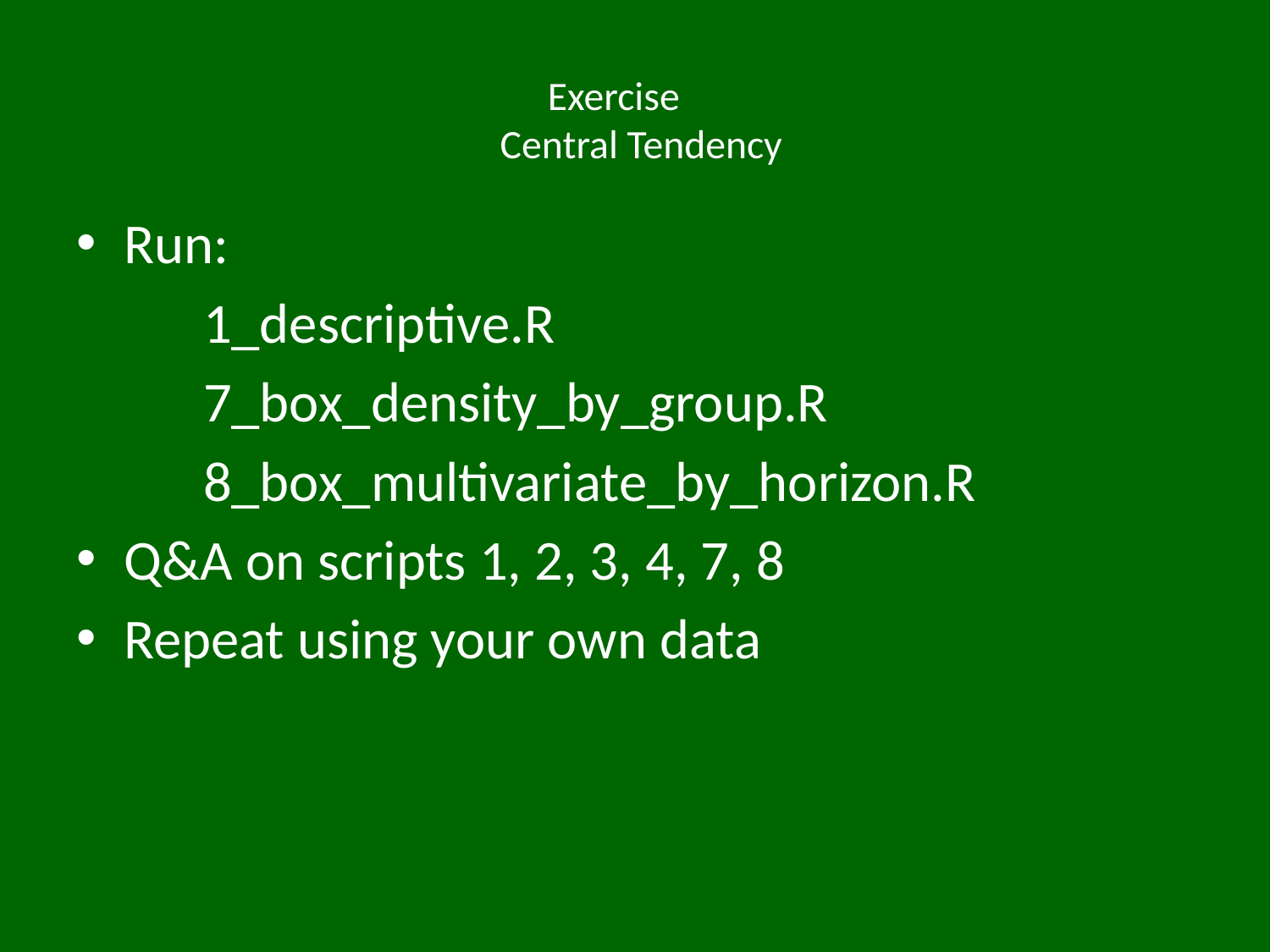

# Exercise Central Tendency
Run:
	1_descriptive.R
	7_box_density_by_group.R
	8_box_multivariate_by_horizon.R
Q&A on scripts 1, 2, 3, 4, 7, 8
Repeat using your own data